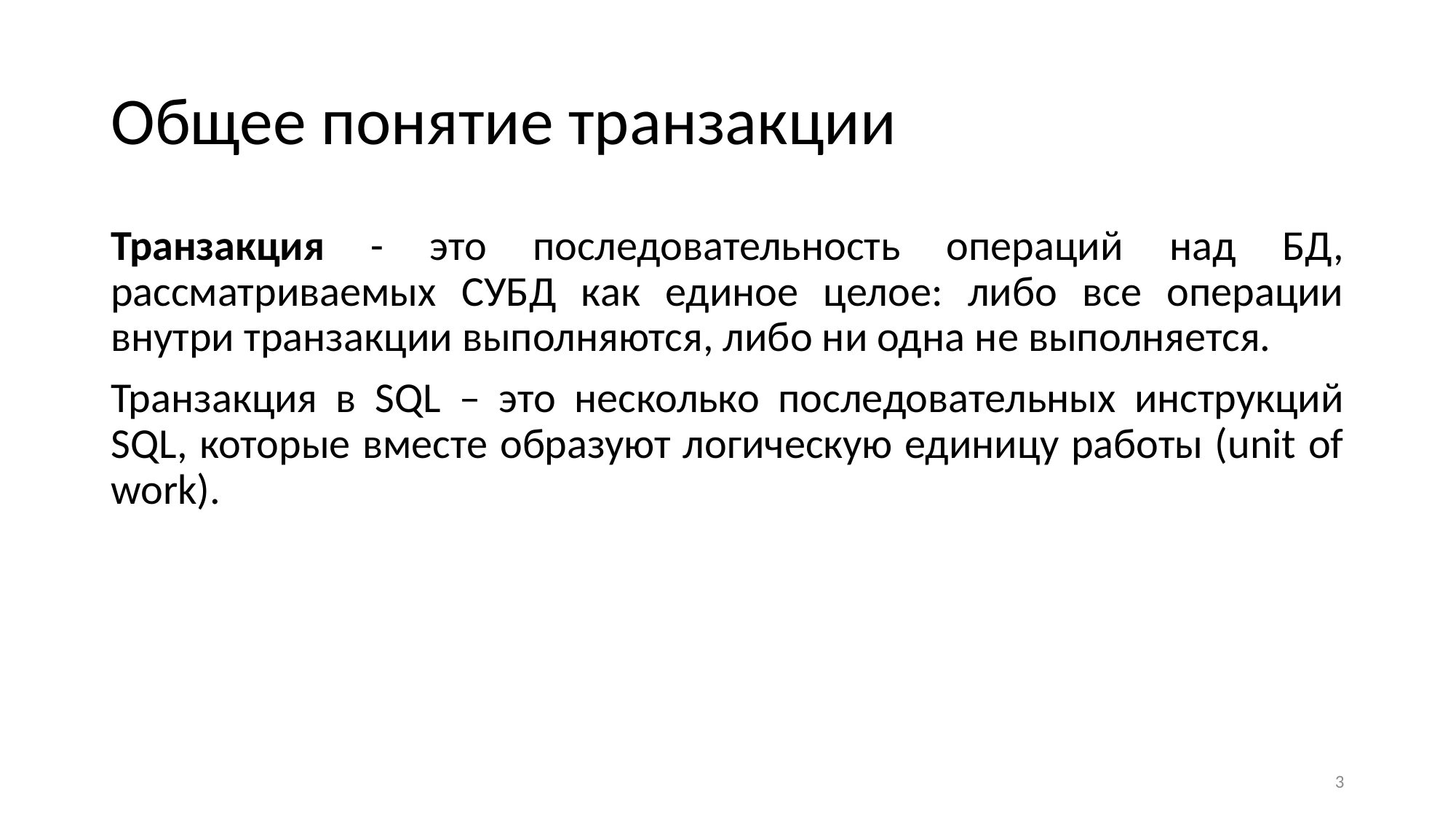

# Общее понятие транзакции
Транзакция - это последовательность операций над БД, рассматриваемых СУБД как единое целое: либо все операции внутри транзакции выполняются, либо ни одна не выполняется.
Транзакция в SQL – это несколько последовательных инструкций SQL, которые вместе образуют логическую единицу работы (unit of work).
3